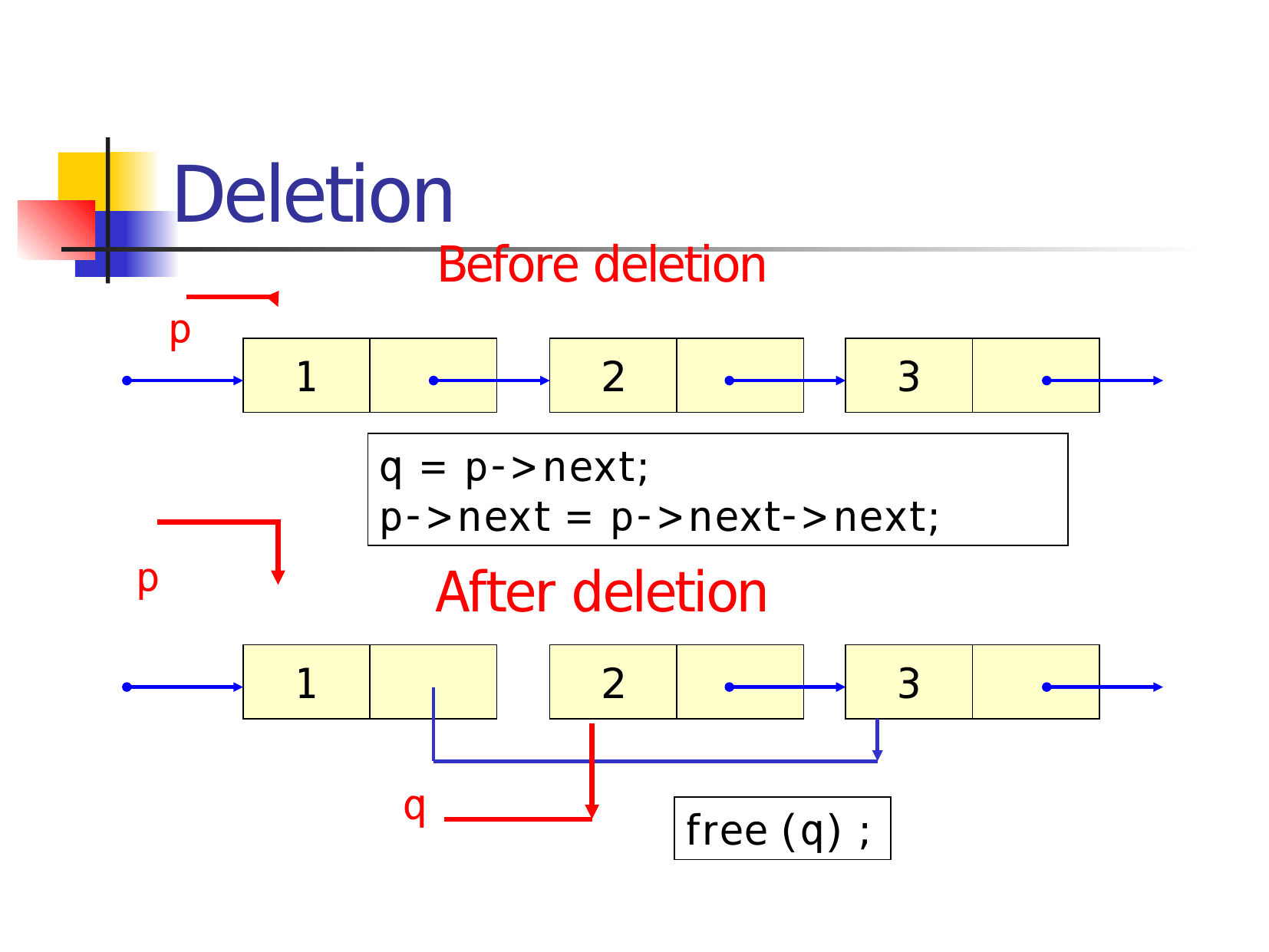

# Deletion
Before deletion
p
1

2

3

q = p->next;
p->next = p->next->next;
p
After deletion
1

2

3

q
free (q) ;